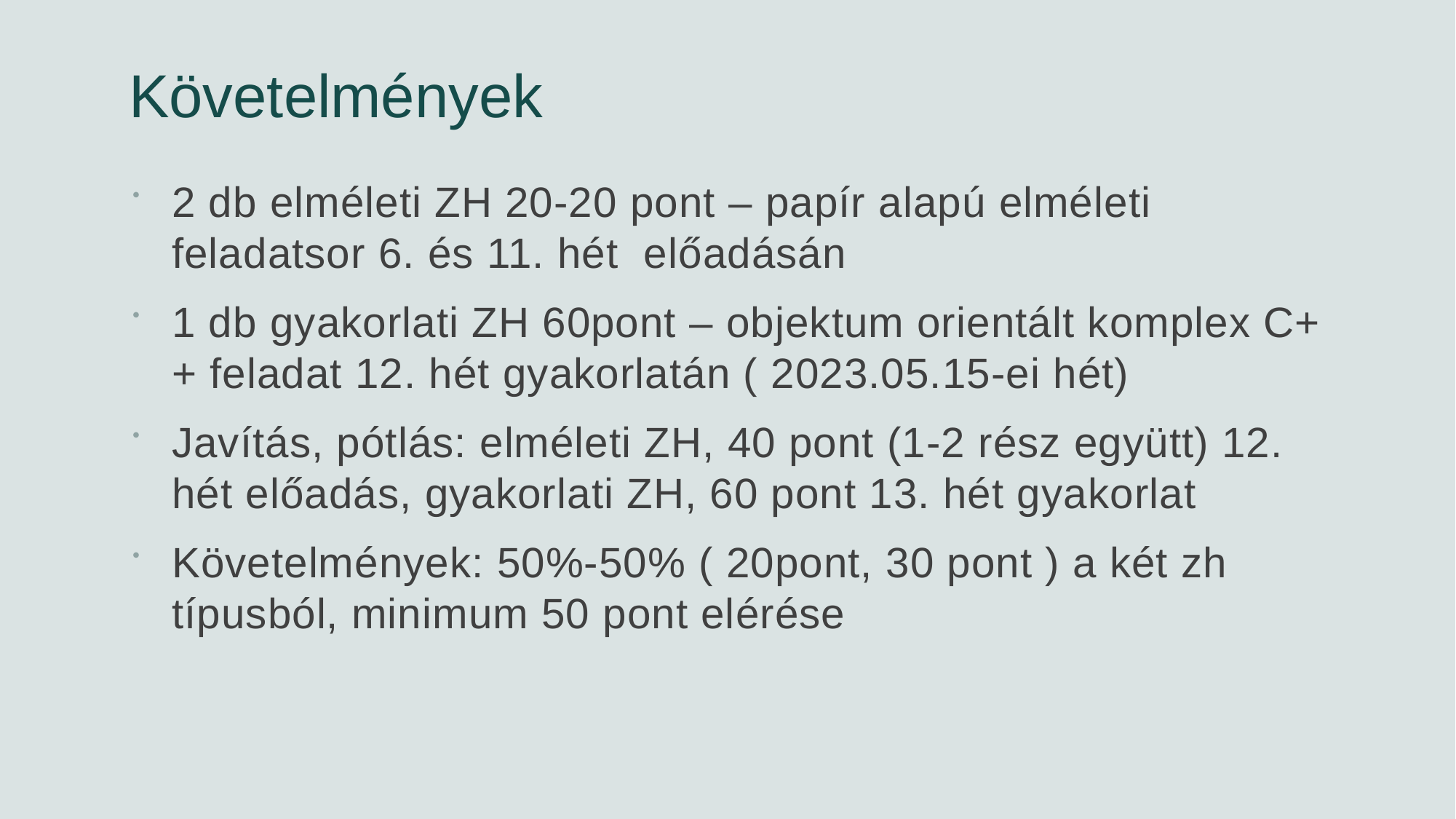

# Követelmények
2 db elméleti ZH 20-20 pont – papír alapú elméleti feladatsor 6. és 11. hét  előadásán
1 db gyakorlati ZH 60pont – objektum orientált komplex C++ feladat 12. hét gyakorlatán ( 2023.05.15-ei hét)
Javítás, pótlás: elméleti ZH, 40 pont (1-2 rész együtt) 12. hét előadás, gyakorlati ZH, 60 pont 13. hét gyakorlat
Követelmények: 50%-50% ( 20pont, 30 pont ) a két zh típusból, minimum 50 pont elérése